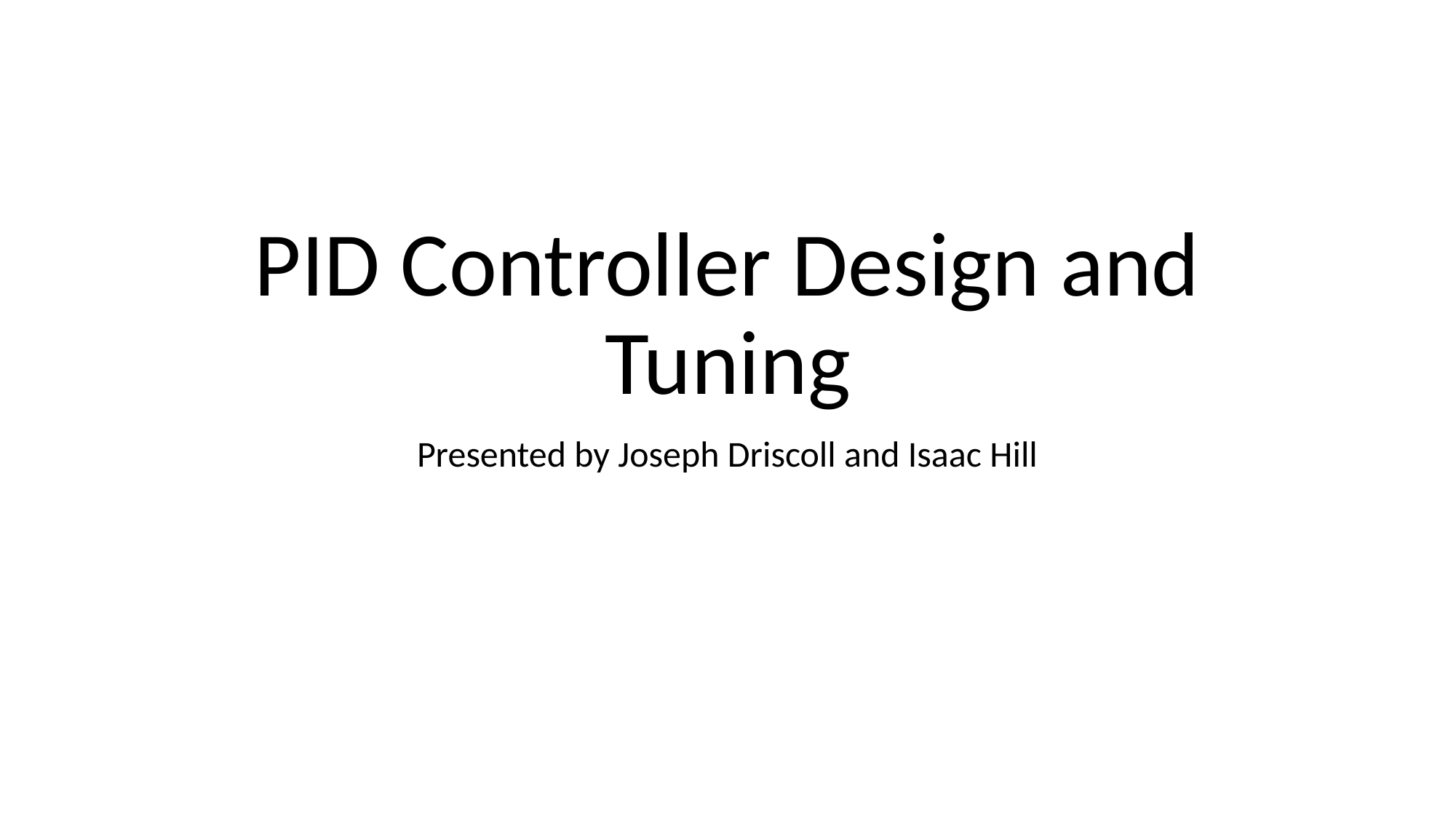

# PID Controller Design and Tuning
Presented by Joseph Driscoll and Isaac Hill